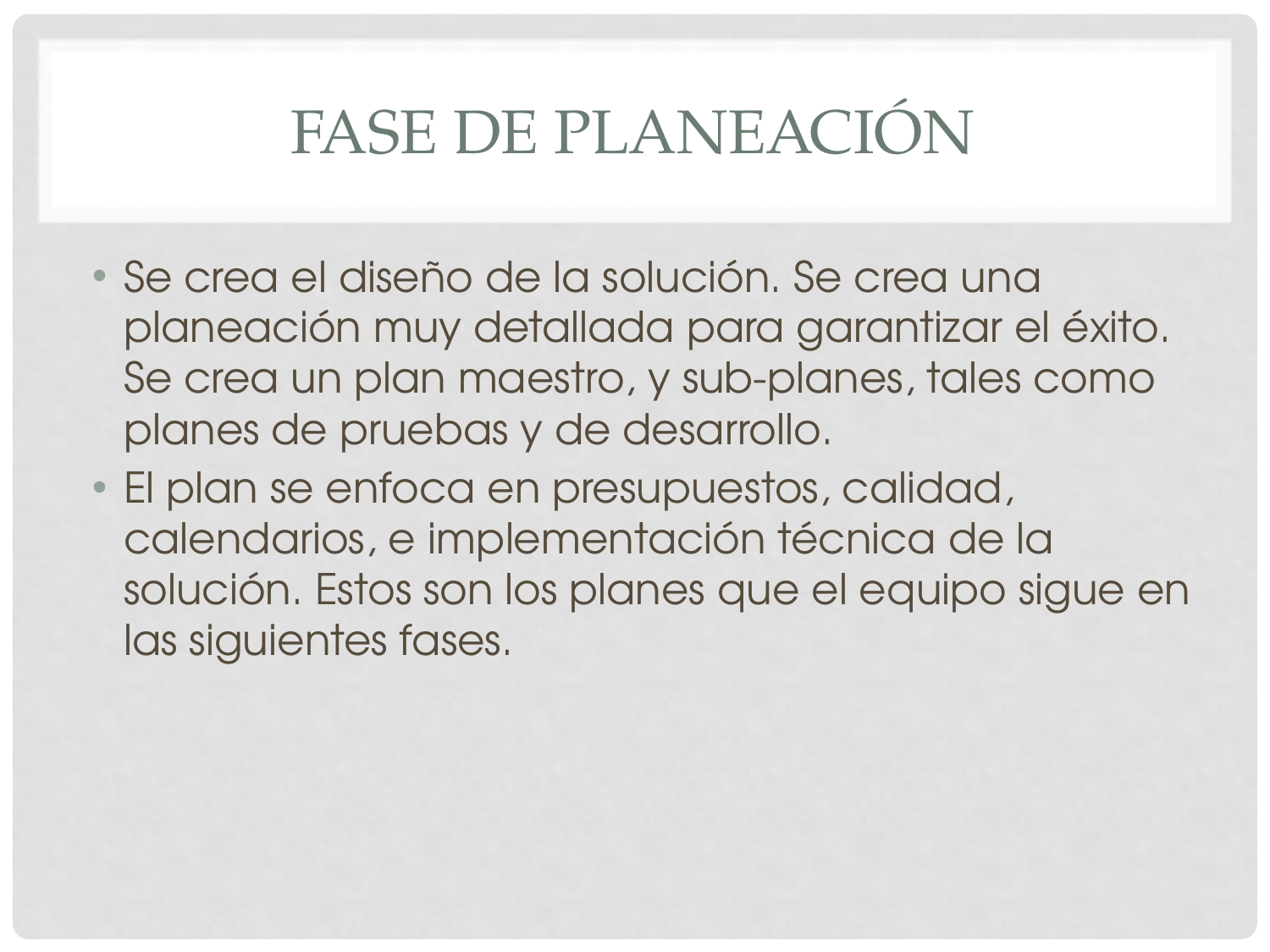

# Fase de planeación
Se crea el diseño de la solución. Se crea una planeación muy detallada para garantizar el éxito. Se crea un plan maestro, y sub-planes, tales como planes de pruebas y de desarrollo.
El plan se enfoca en presupuestos, calidad, calendarios, e implementación técnica de la solución. Estos son los planes que el equipo sigue en las siguientes fases.